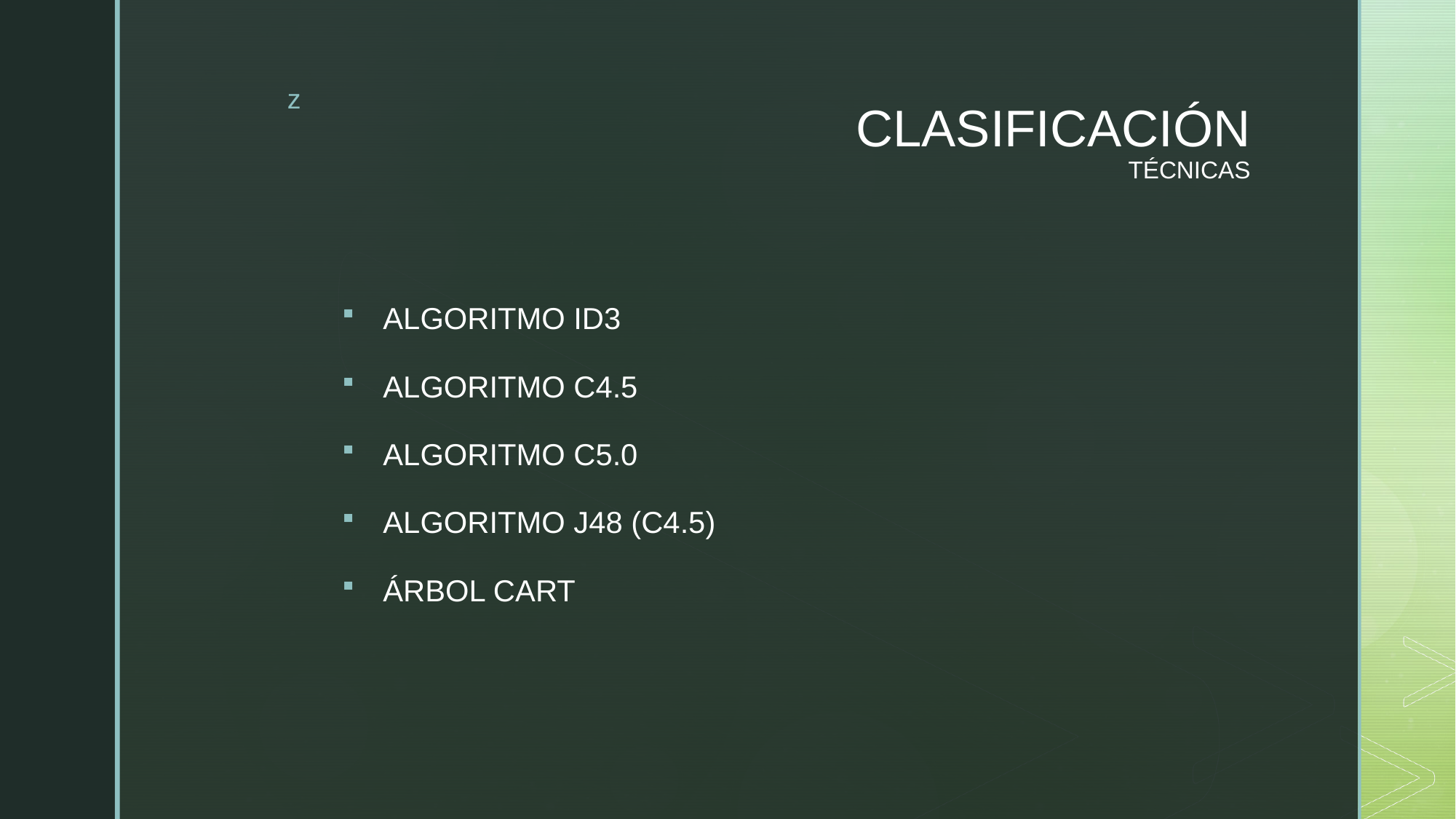

# CLASIFICACIÓN TÉCNICAS
ALGORITMO ID3
ALGORITMO C4.5
ALGORITMO C5.0
ALGORITMO J48 (C4.5)
ÁRBOL CART